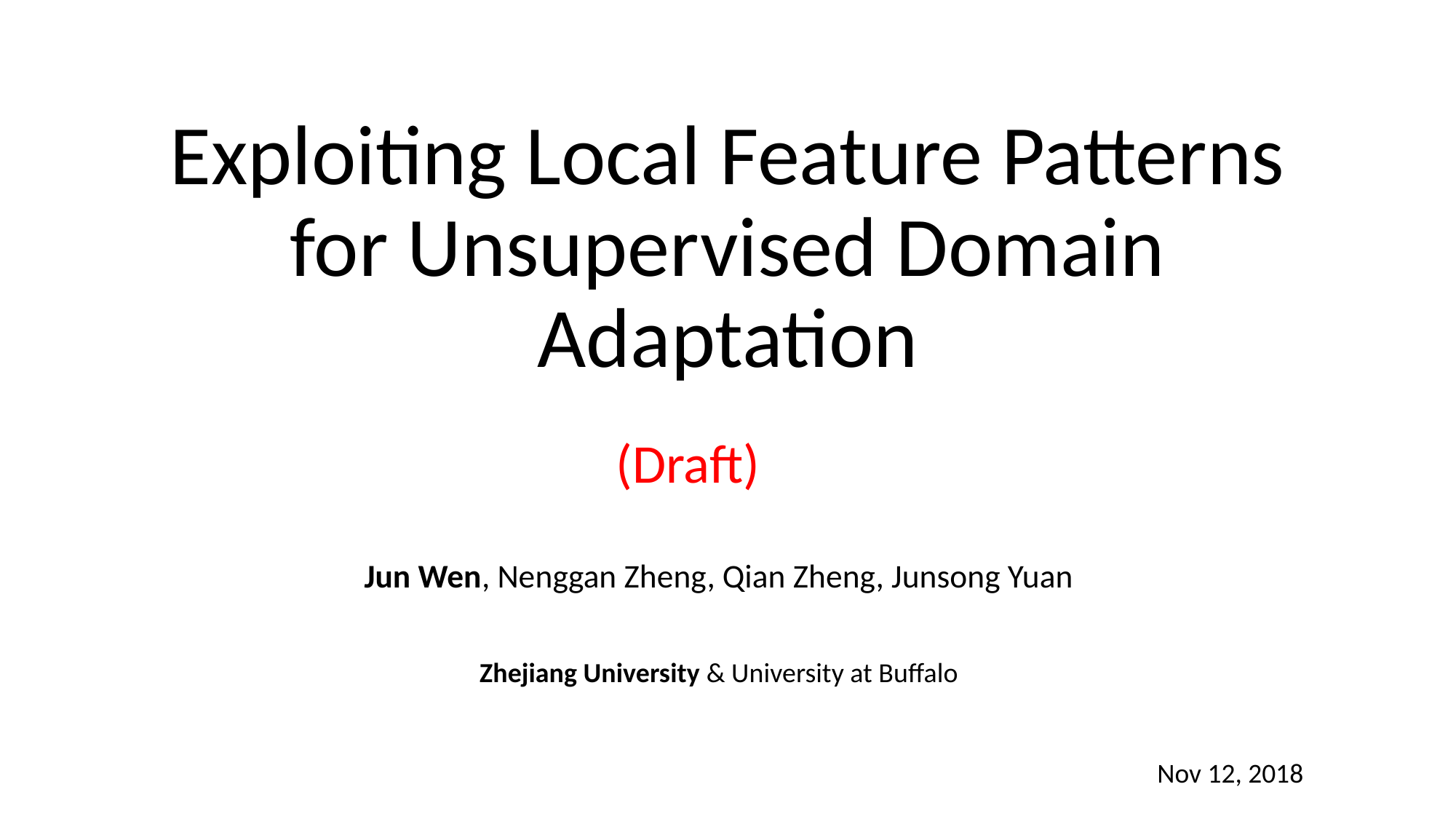

# Exploiting Local Feature Patterns for Unsupervised Domain Adaptation
(Draft)

Jun Wen, Nenggan Zheng, Qian Zheng, Junsong Yuan

Zhejiang University & University at Buffalo

Nov 12, 2018